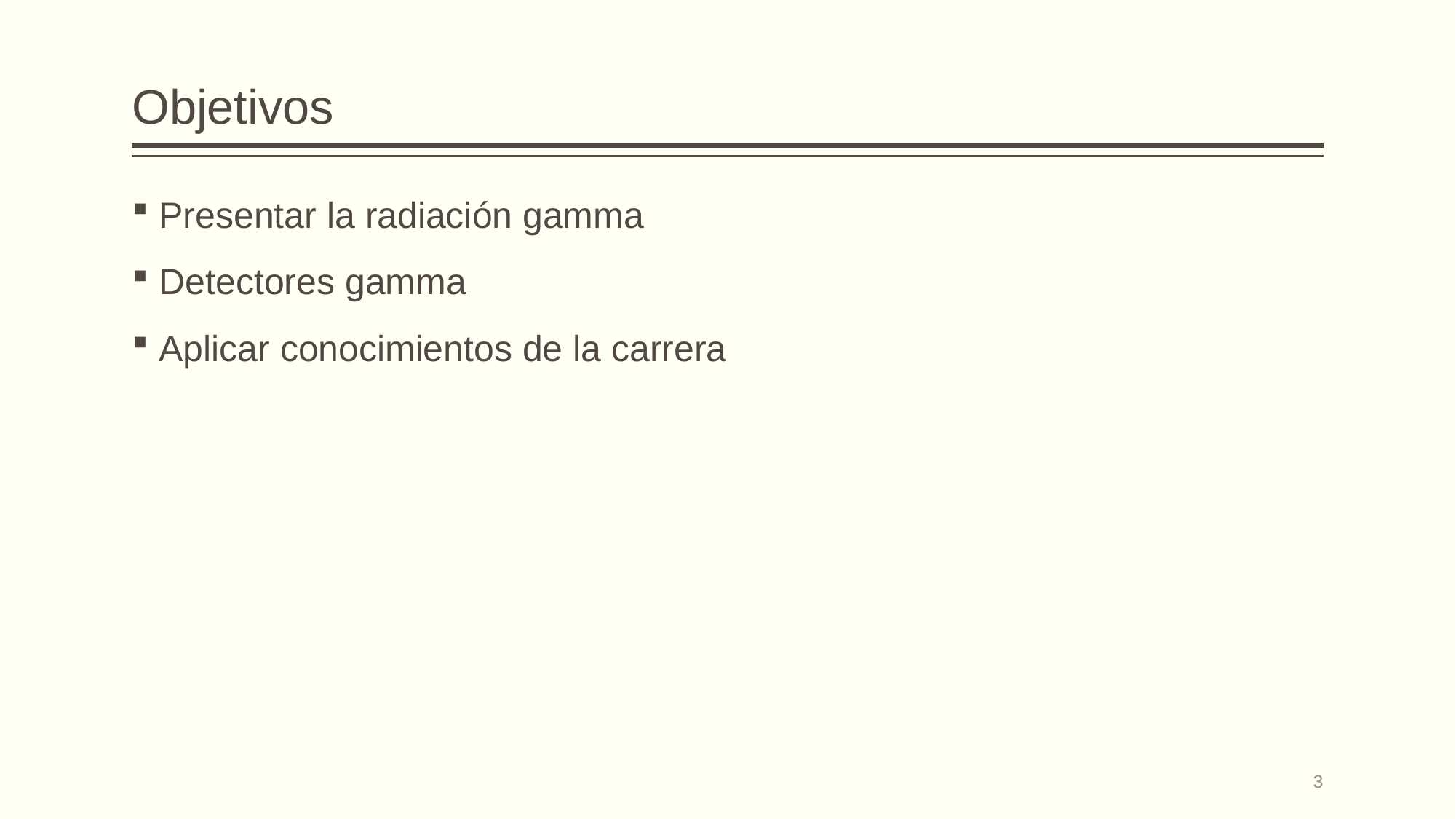

# Objetivos
Presentar la radiación gamma
Detectores gamma
Aplicar conocimientos de la carrera

3